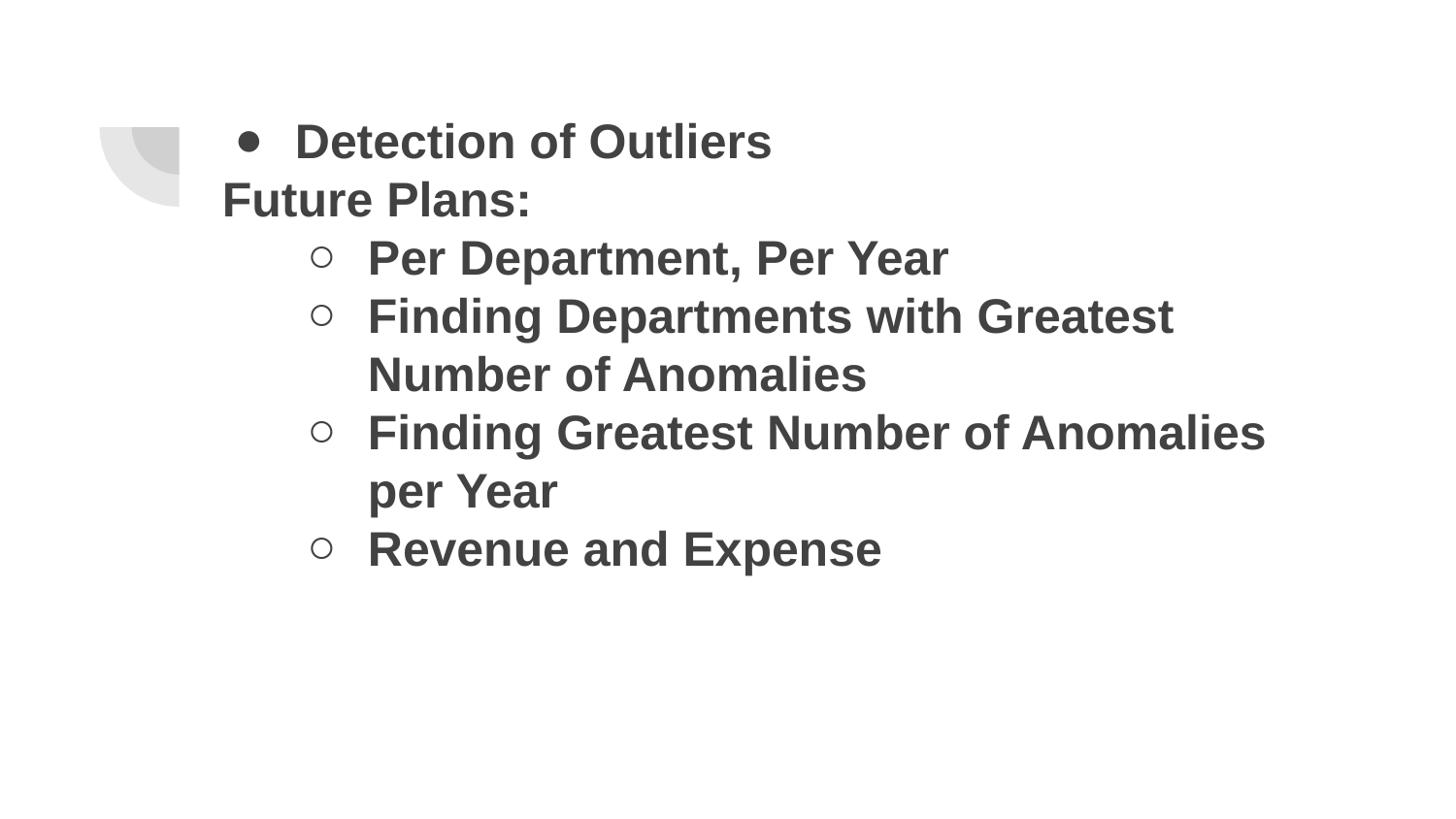

# Detection of Outliers
Future Plans:
Per Department, Per Year
Finding Departments with Greatest Number of Anomalies
Finding Greatest Number of Anomalies per Year
Revenue and Expense